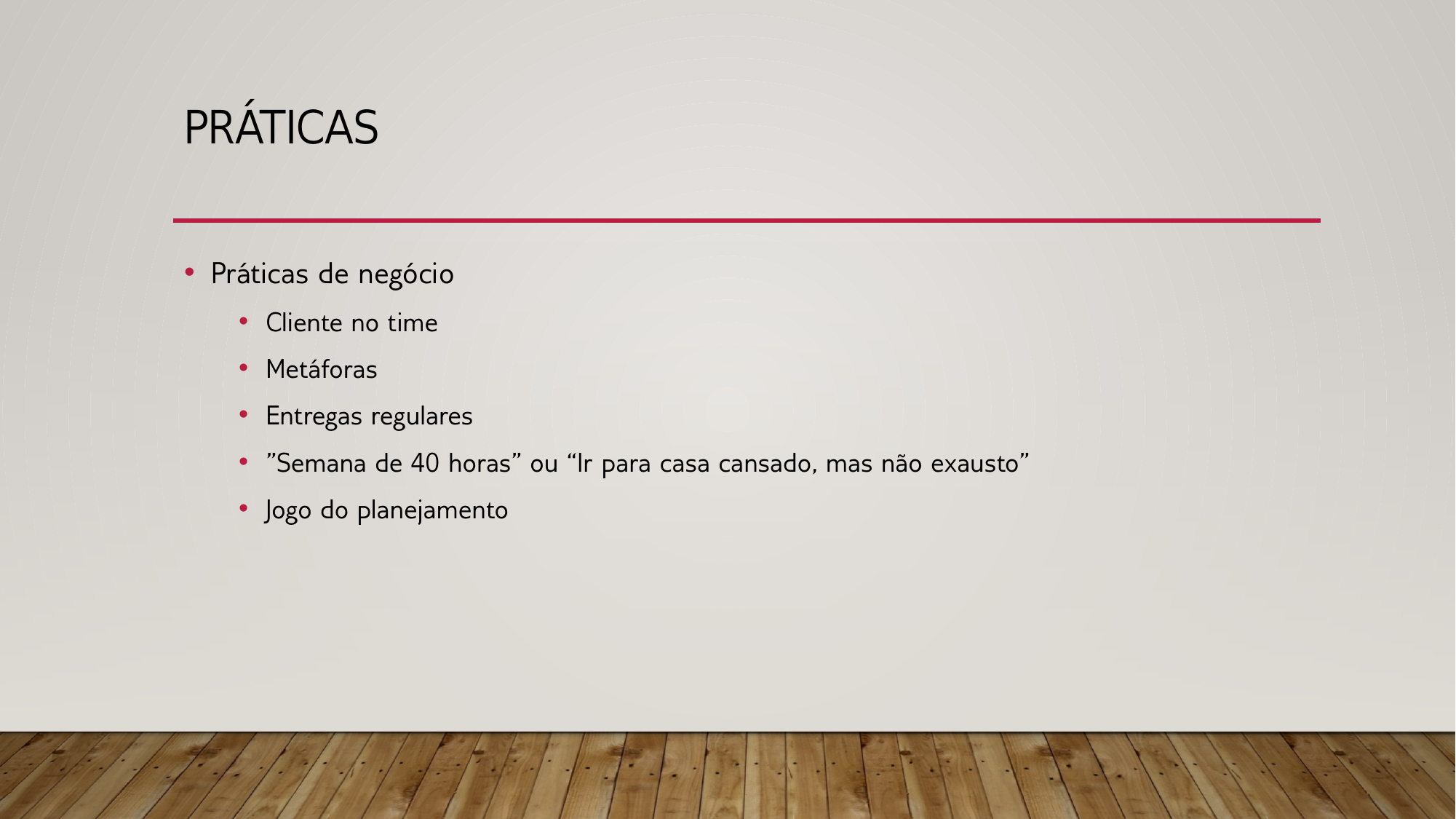

# Práticas
Práticas de negócio
Cliente no time
Metáforas
Entregas regulares
”Semana de 40 horas” ou “Ir para casa cansado, mas não exausto”
Jogo do planejamento